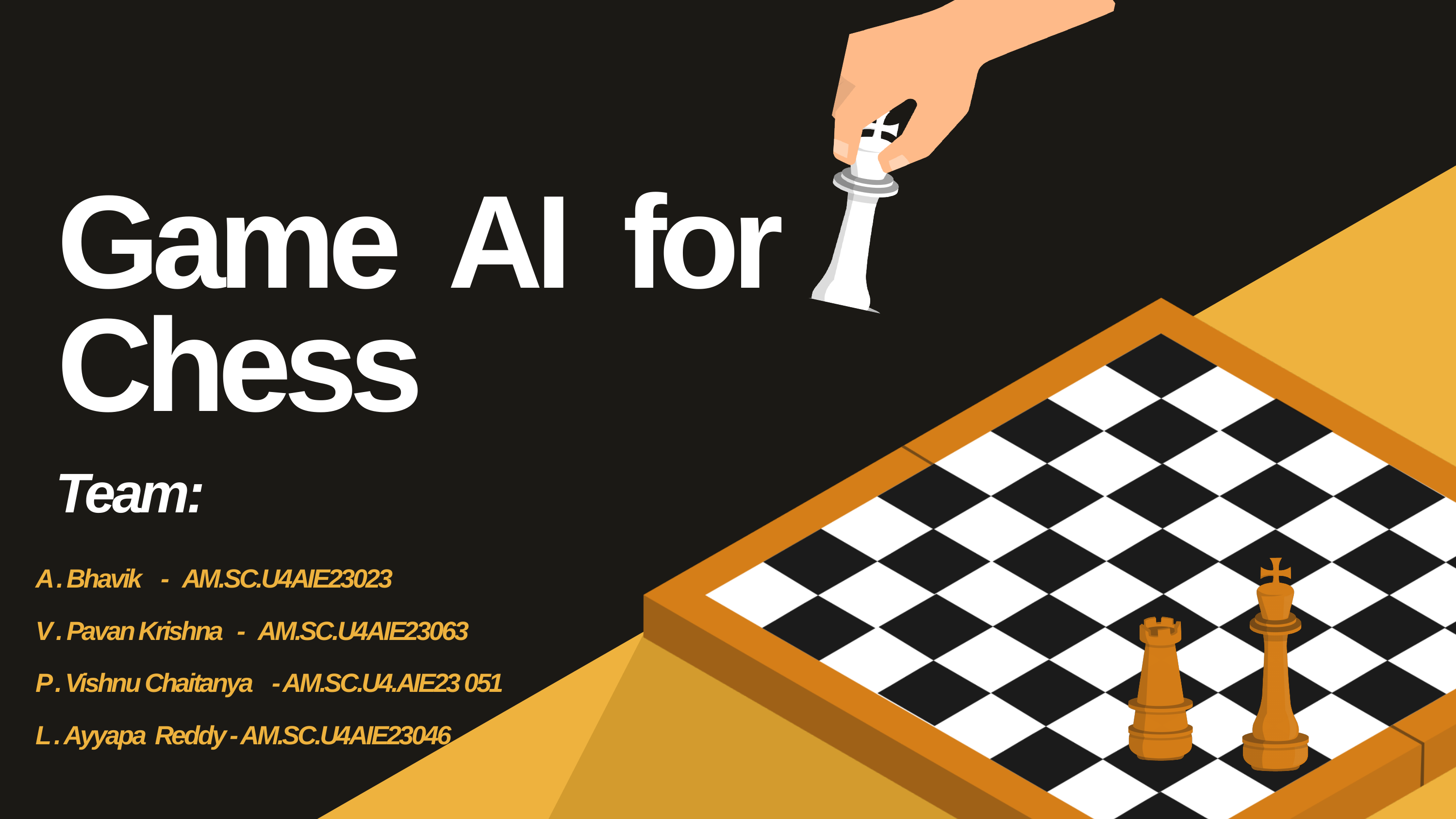

Game  AI  for Chess

Team:

A . Bhavik    -   AM.SC.U4AIE23023
V . Pavan Krishna   -   AM.SC.U4AIE23063
P . Vishnu Chaitanya    - AM.SC.U4.AIE23 051
L . Ayyapa  Reddy - AM.SC.U4AIE23046